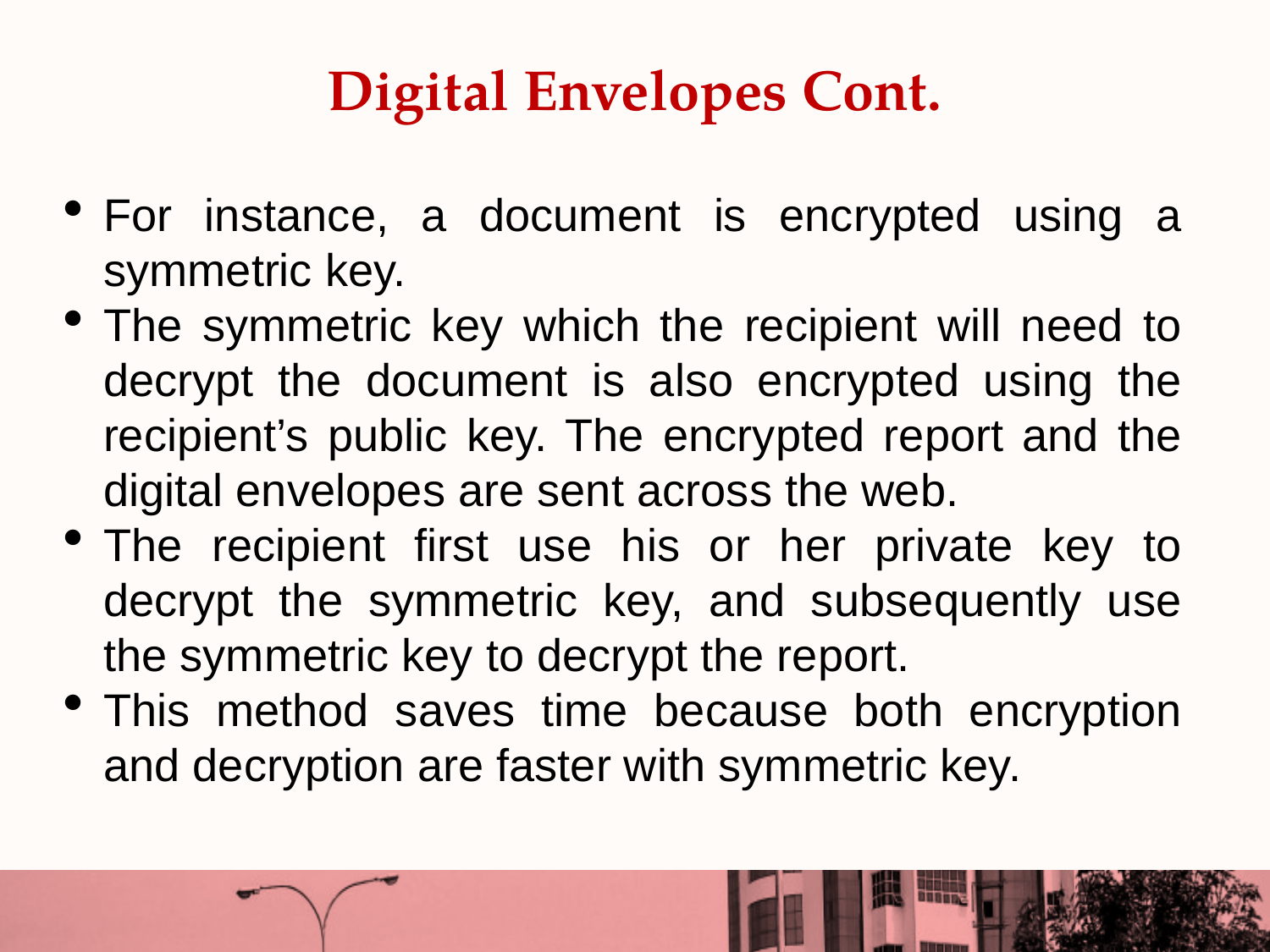

Digital Envelopes Cont.
For instance, a document is encrypted using a symmetric key.
The symmetric key which the recipient will need to decrypt the document is also encrypted using the recipient’s public key. The encrypted report and the digital envelopes are sent across the web.
The recipient first use his or her private key to decrypt the symmetric key, and subsequently use the symmetric key to decrypt the report.
This method saves time because both encryption and decryption are faster with symmetric key.